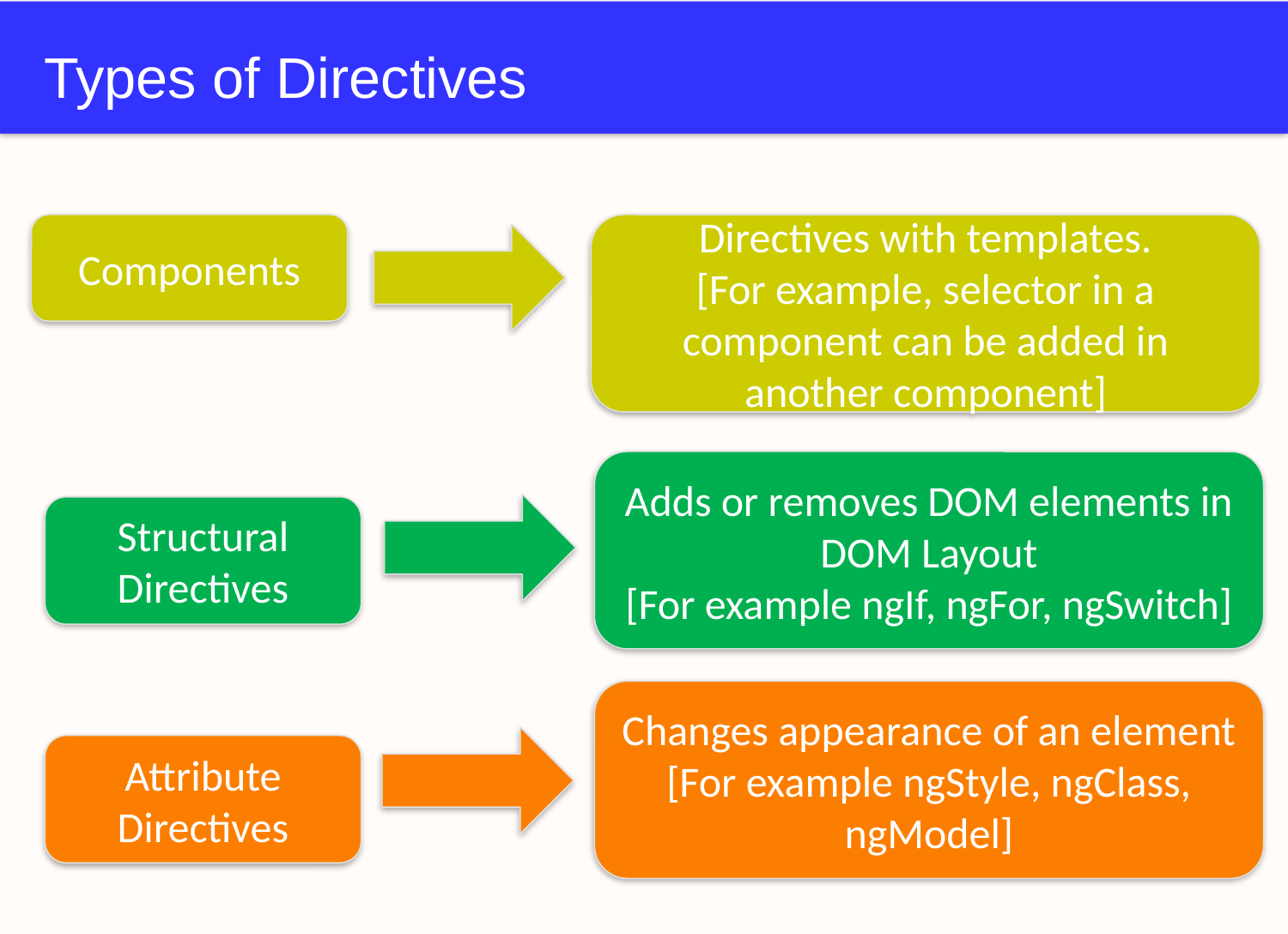

# Types of Directives
Directives with templates.
[For example, selector in a component can be added in another component]
Components

Adds or removes DOM elements in DOM Layout
[For example ngIf, ngFor, ngSwitch]

Structural Directives
Changes appearance of an element
[For example ngStyle, ngClass, ngModel]

Attribute Directives